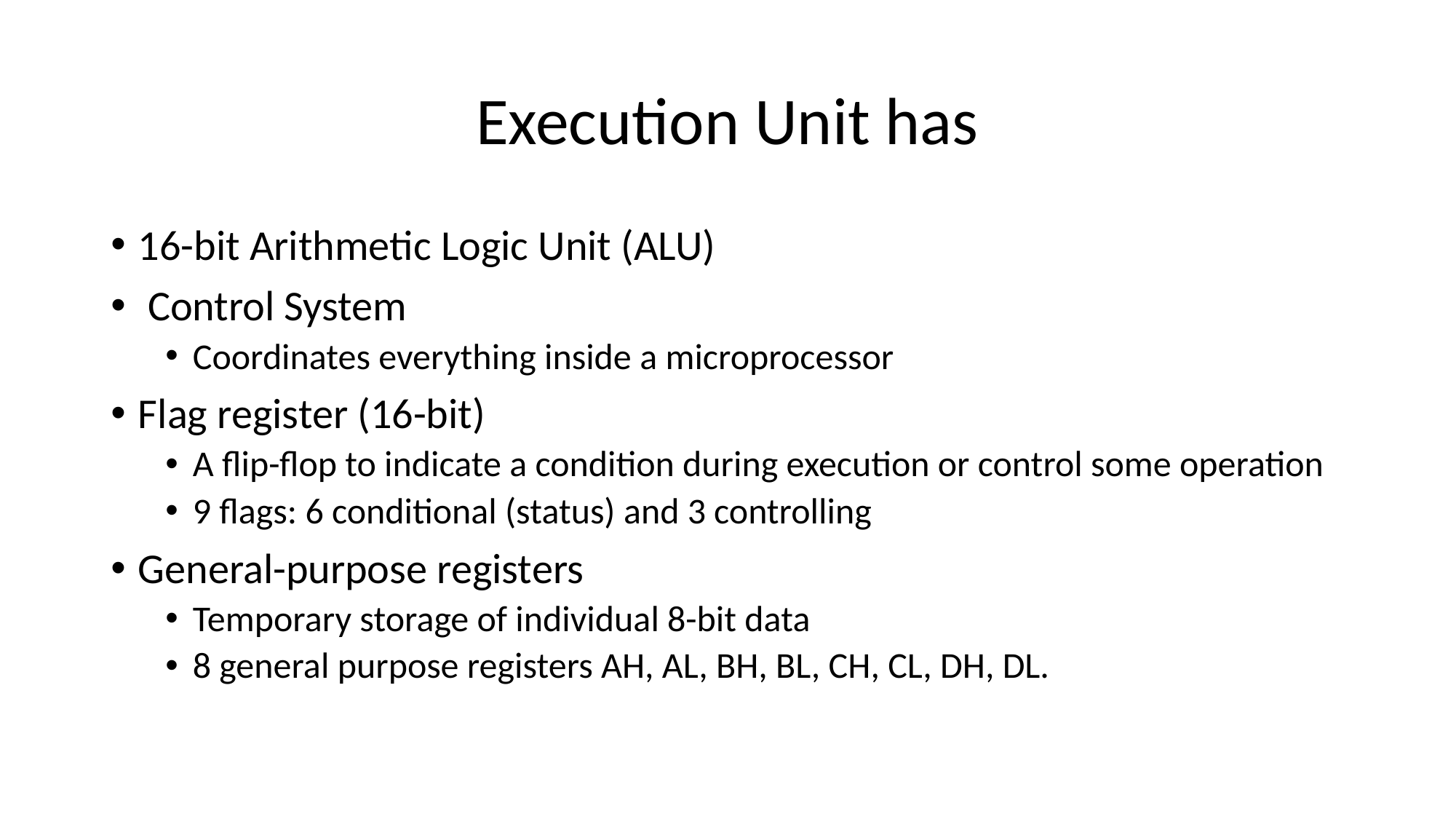

# Execution Unit has
16-bit Arithmetic Logic Unit (ALU)
 Control System
Coordinates everything inside a microprocessor
Flag register (16-bit)
A flip-flop to indicate a condition during execution or control some operation
9 flags: 6 conditional (status) and 3 controlling
General-purpose registers
Temporary storage of individual 8-bit data
8 general purpose registers AH, AL, BH, BL, CH, CL, DH, DL.